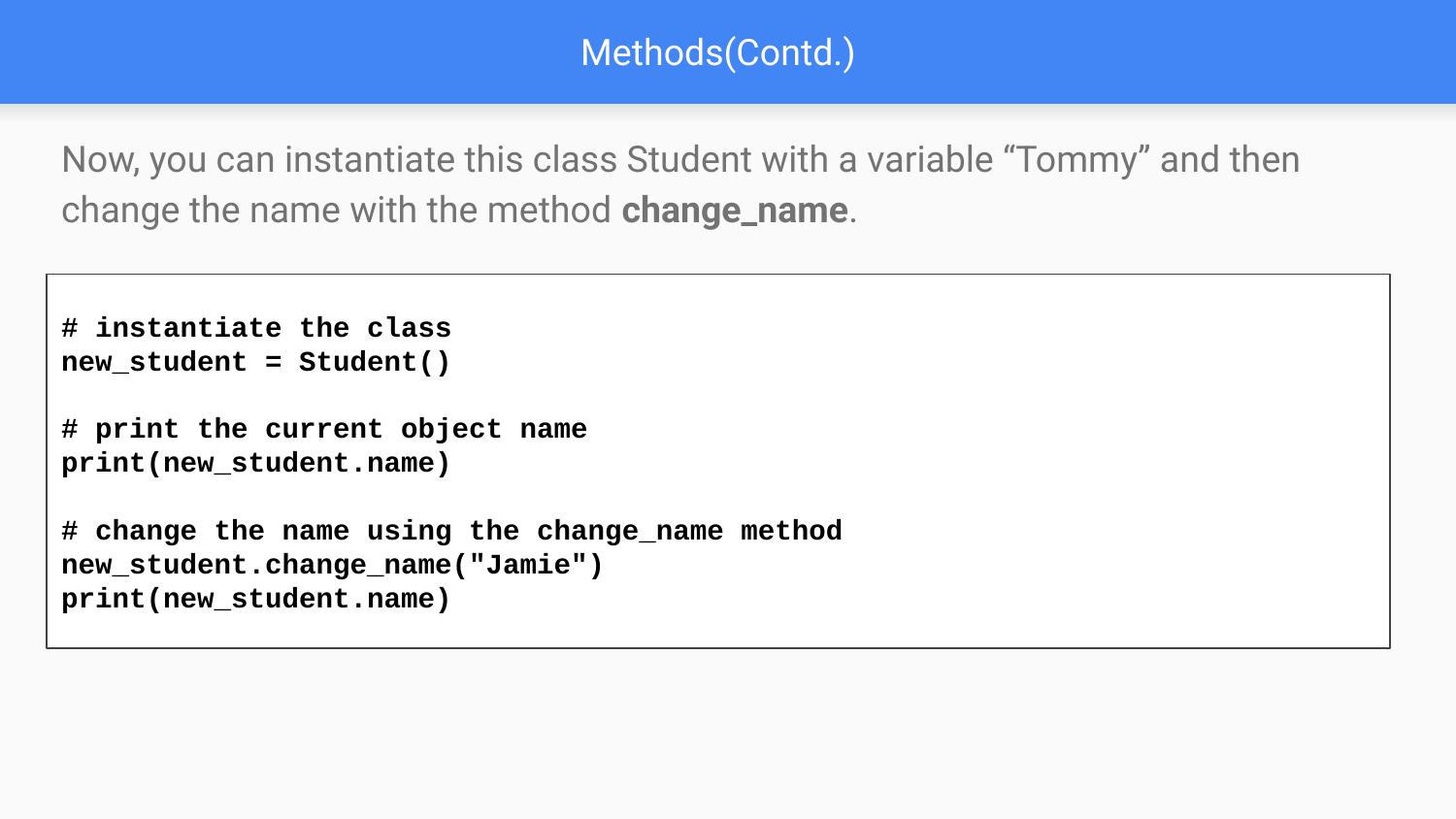

# Methods(Contd.)
Now, you can instantiate this class Student with a variable “Tommy” and then change the name with the method change_name.
# instantiate the class
new_student = Student()

# print the current object name
print(new_student.name)

# change the name using the change_name method
new_student.change_name("Jamie")
print(new_student.name)